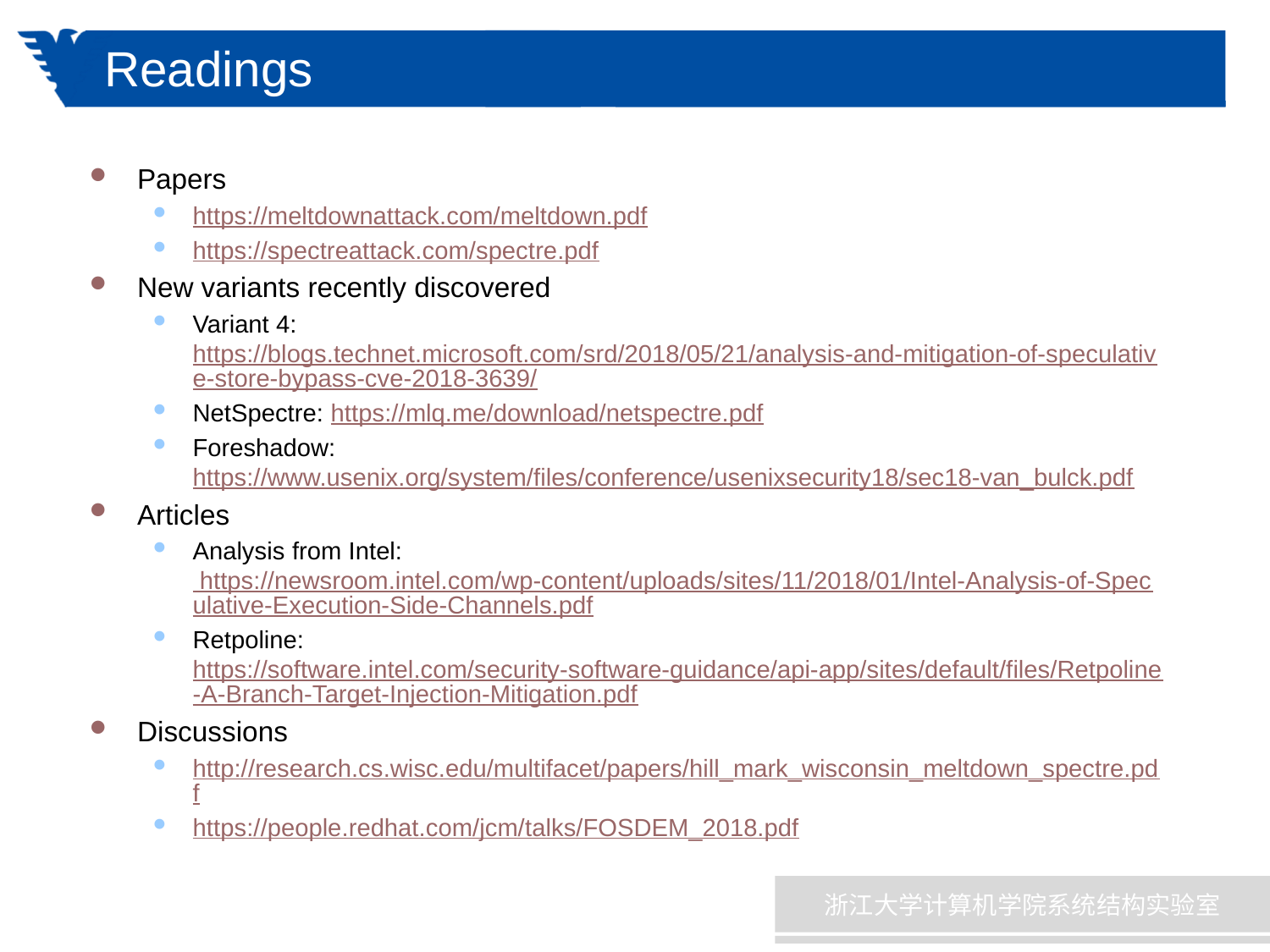

# Readings
Papers
https://meltdownattack.com/meltdown.pdf
https://spectreattack.com/spectre.pdf
New variants recently discovered
Variant 4: https://blogs.technet.microsoft.com/srd/2018/05/21/analysis-and-mitigation-of-speculative-store-bypass-cve-2018-3639/
NetSpectre: https://mlq.me/download/netspectre.pdf
Foreshadow: https://www.usenix.org/system/files/conference/usenixsecurity18/sec18-van_bulck.pdf
Articles
Analysis from Intel: https://newsroom.intel.com/wp-content/uploads/sites/11/2018/01/Intel-Analysis-of-Speculative-Execution-Side-Channels.pdf
Retpoline: https://software.intel.com/security-software-guidance/api-app/sites/default/files/Retpoline-A-Branch-Target-Injection-Mitigation.pdf
Discussions
http://research.cs.wisc.edu/multifacet/papers/hill_mark_wisconsin_meltdown_spectre.pdf
https://people.redhat.com/jcm/talks/FOSDEM_2018.pdf